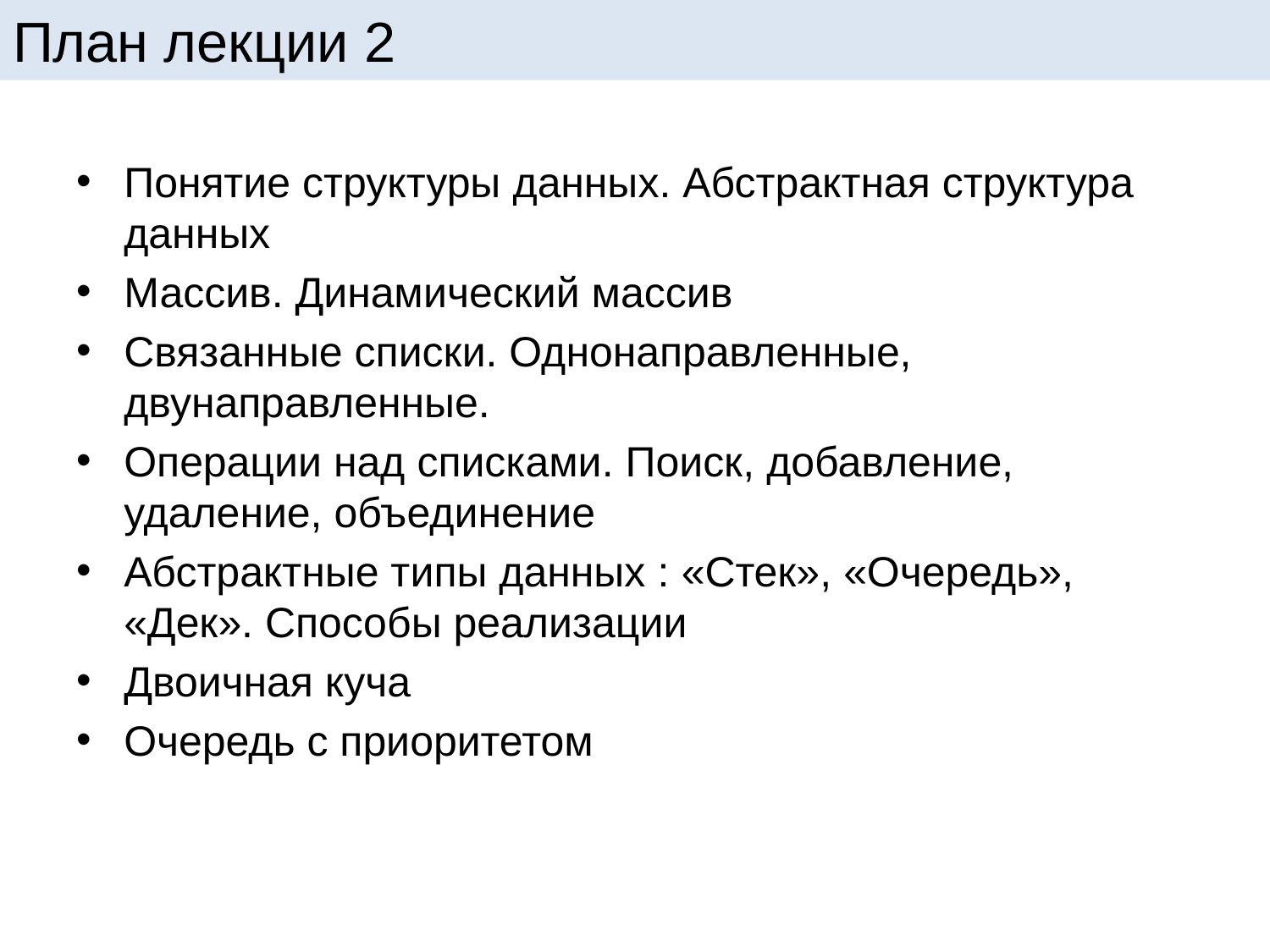

# План лекции 2
Понятие структуры данных. Абстрактная структура данных
Массив. Динамический массив
Связанные списки. Однонаправленные, двунаправленные.
Операции над списками. Поиск, добавление, удаление, объединение
Абстрактные типы данных : «Стек», «Очередь», «Дек». Способы реализации
Двоичная куча
Очередь с приоритетом